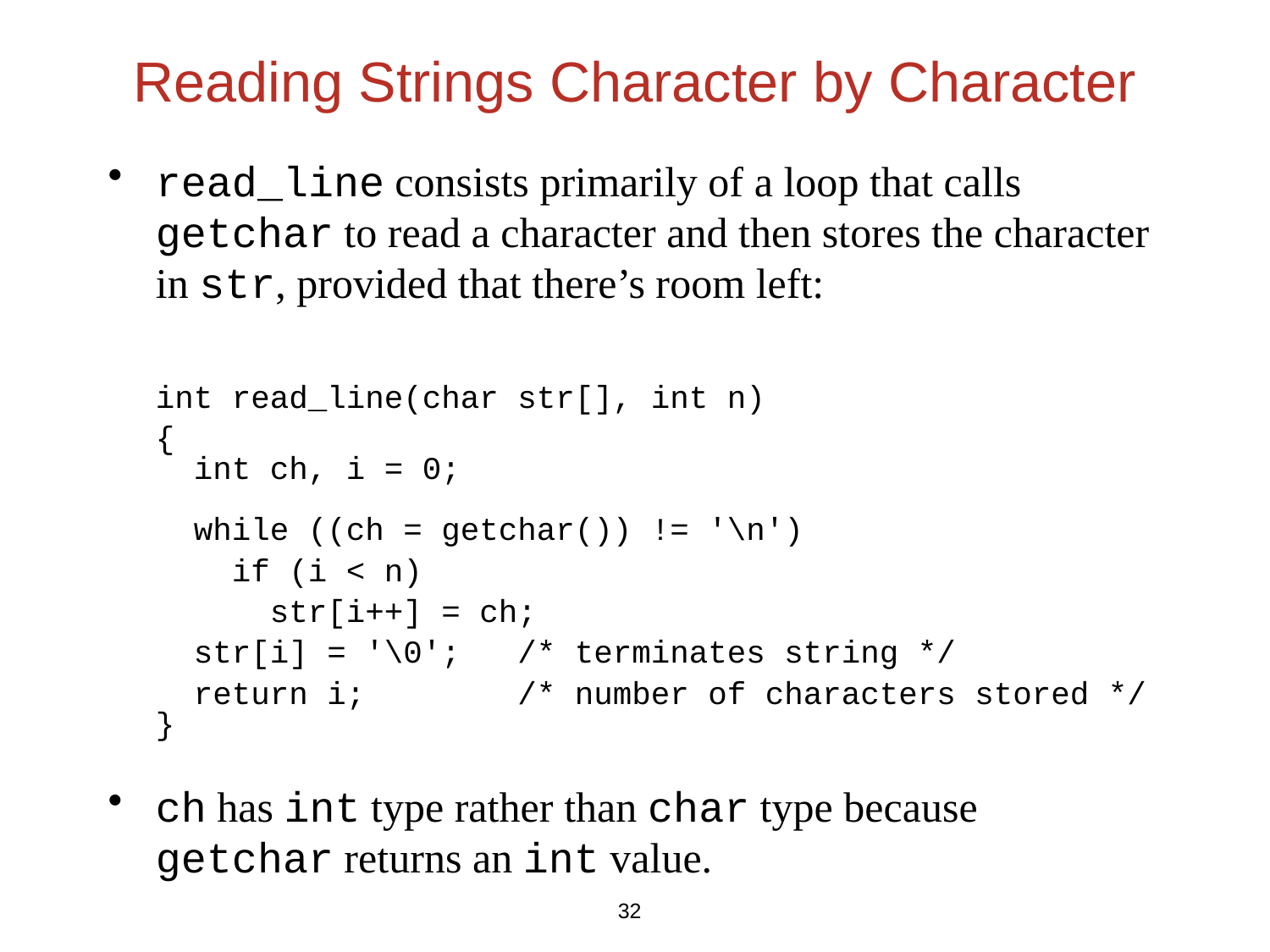

# Reading Strings Character by Character
read_line consists primarily of a loop that calls getchar to read a character and then stores the character in str, provided that there’s room left:

	int read_line(char str[], int n)
	{
	  int ch, i = 0;

	  while ((ch = getchar()) != '\n')
	    if (i < n)
	      str[i++] = ch;
	  str[i] = '\0';   /* terminates string */
	  return i;        /* number of characters stored */
	}

ch has int type rather than char type because getchar returns an int value.
32